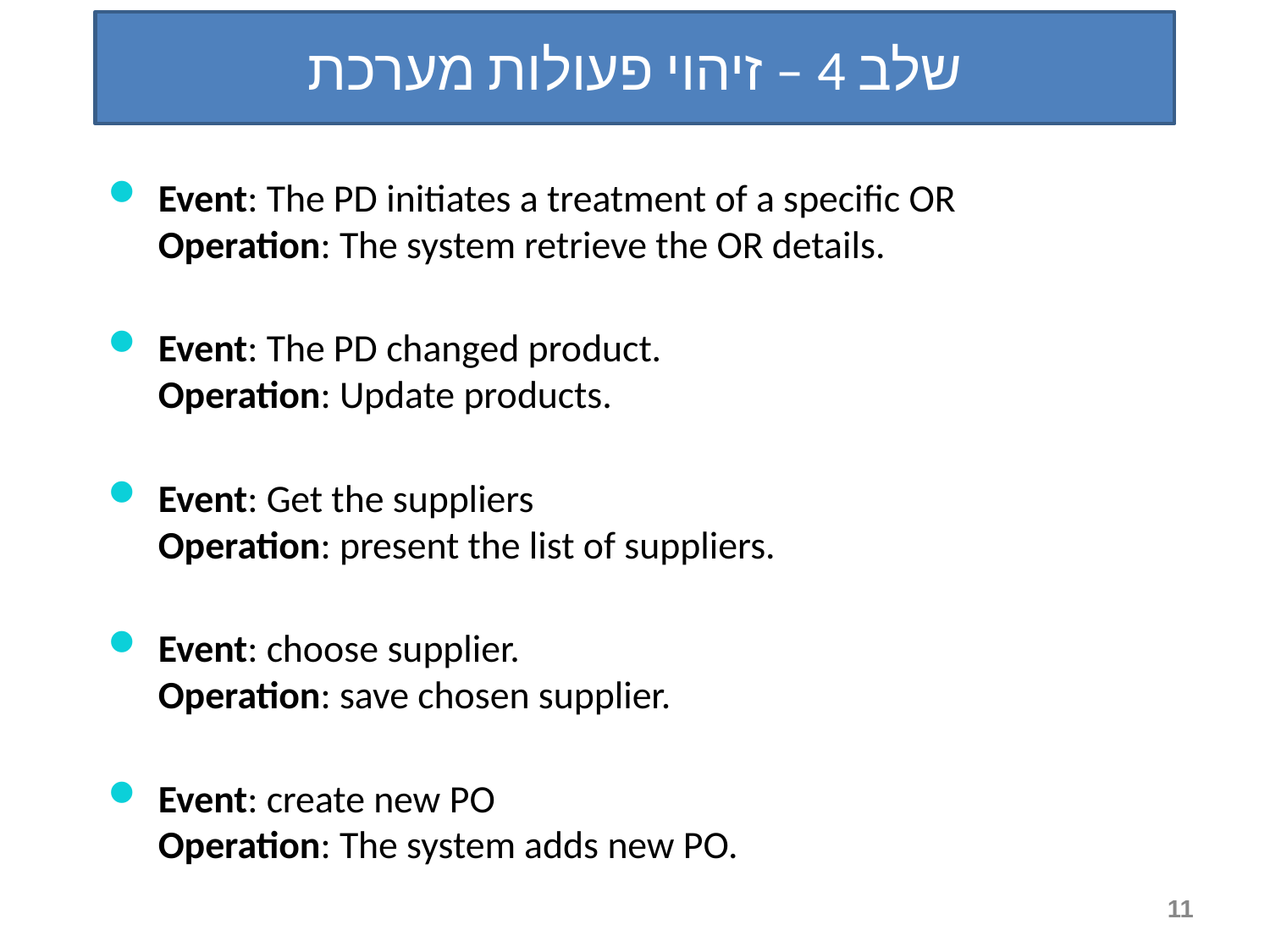

שלב 4 – זיהוי פעולות מערכת
Event: The PD initiates a treatment of a specific OR
Operation: The system retrieve the OR details.

Event: The PD changed product.
Operation: Update products.

Event: Get the suppliers
Operation: present the list of suppliers.

Event: choose supplier.
Operation: save chosen supplier.

Event: create new PO
Operation: The system adds new PO.

11